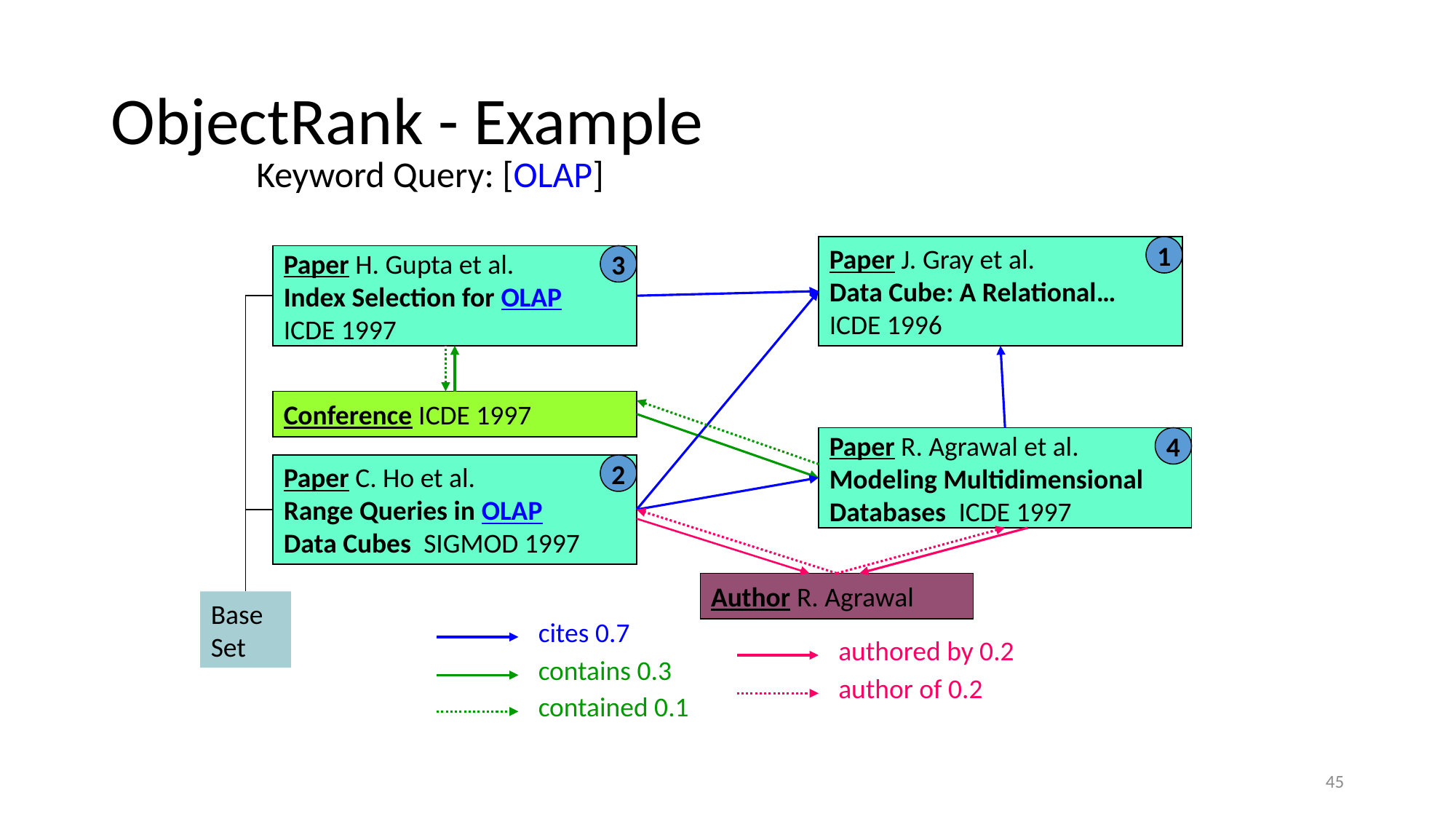

# ObjectRank - Example
Keyword Query: [OLAP]
Paper J. Gray et al.
Data Cube: A Relational…
ICDE 1996
1
Paper H. Gupta et al.
Index Selection for OLAP
ICDE 1997
3
Conference ICDE 1997
Paper R. Agrawal et al.
Modeling Multidimensional
Databases  ICDE 1997
4
Paper C. Ho et al.
Range Queries in OLAP
Data Cubes  SIGMOD 1997
2

Author R. Agrawal
Base
Set
cites 0.7
authored by 0.2
contains 0.3
author of 0.2
contained 0.1
45